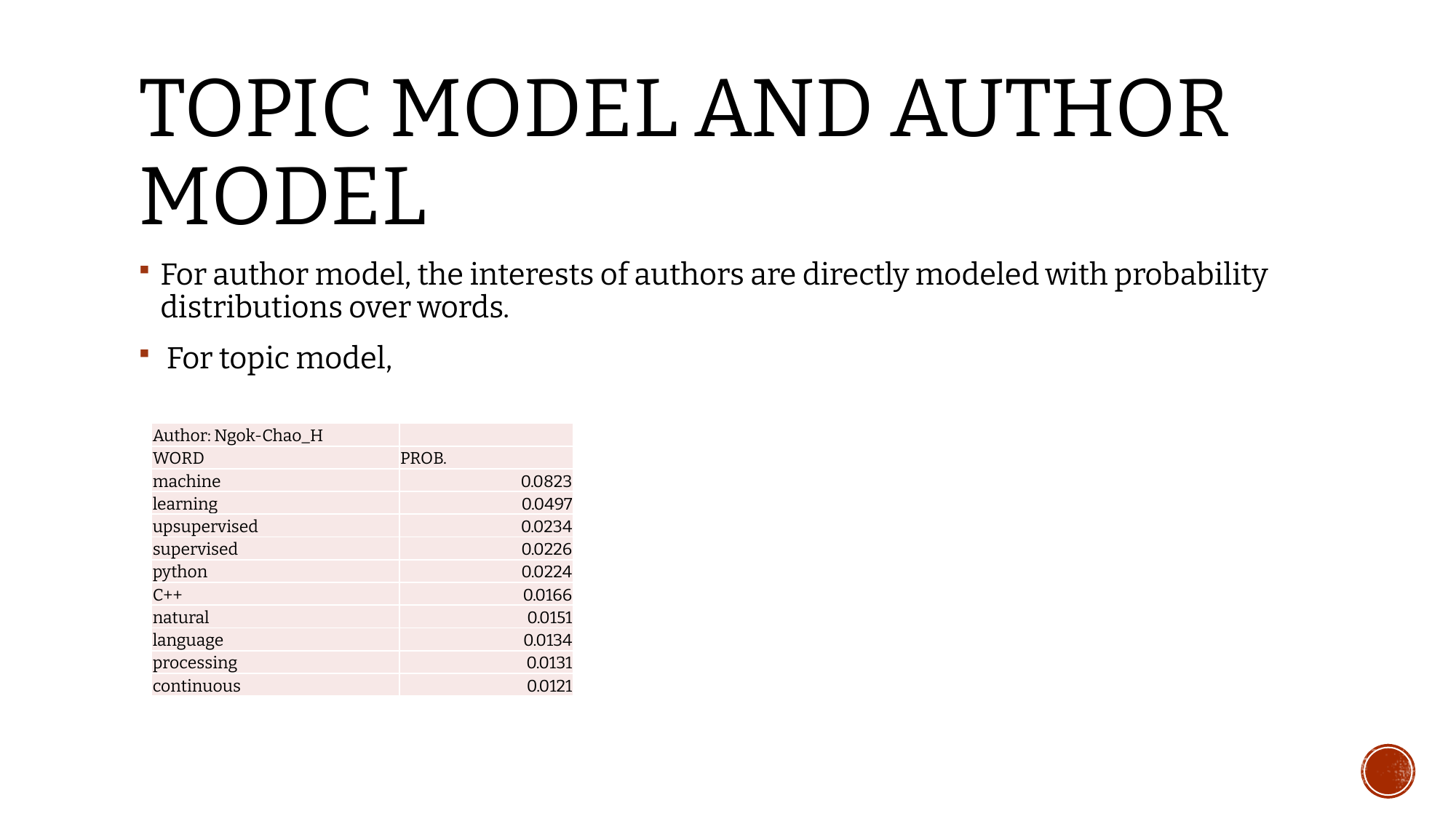

# Topic model and author model
For author model, the interests of authors are directly modeled with probability distributions over words.
 For topic model,
| Author: Ngok-Chao\_H |  |
| --- | --- |
| WORD | PROB. |
| machine | 0.0823 |
| learning | 0.0497 |
| upsupervised | 0.0234 |
| supervised | 0.0226 |
| python | 0.0224 |
| C++ | 0.0166 |
| natural | 0.0151 |
| language | 0.0134 |
| processing | 0.0131 |
| continuous | 0.0121 |